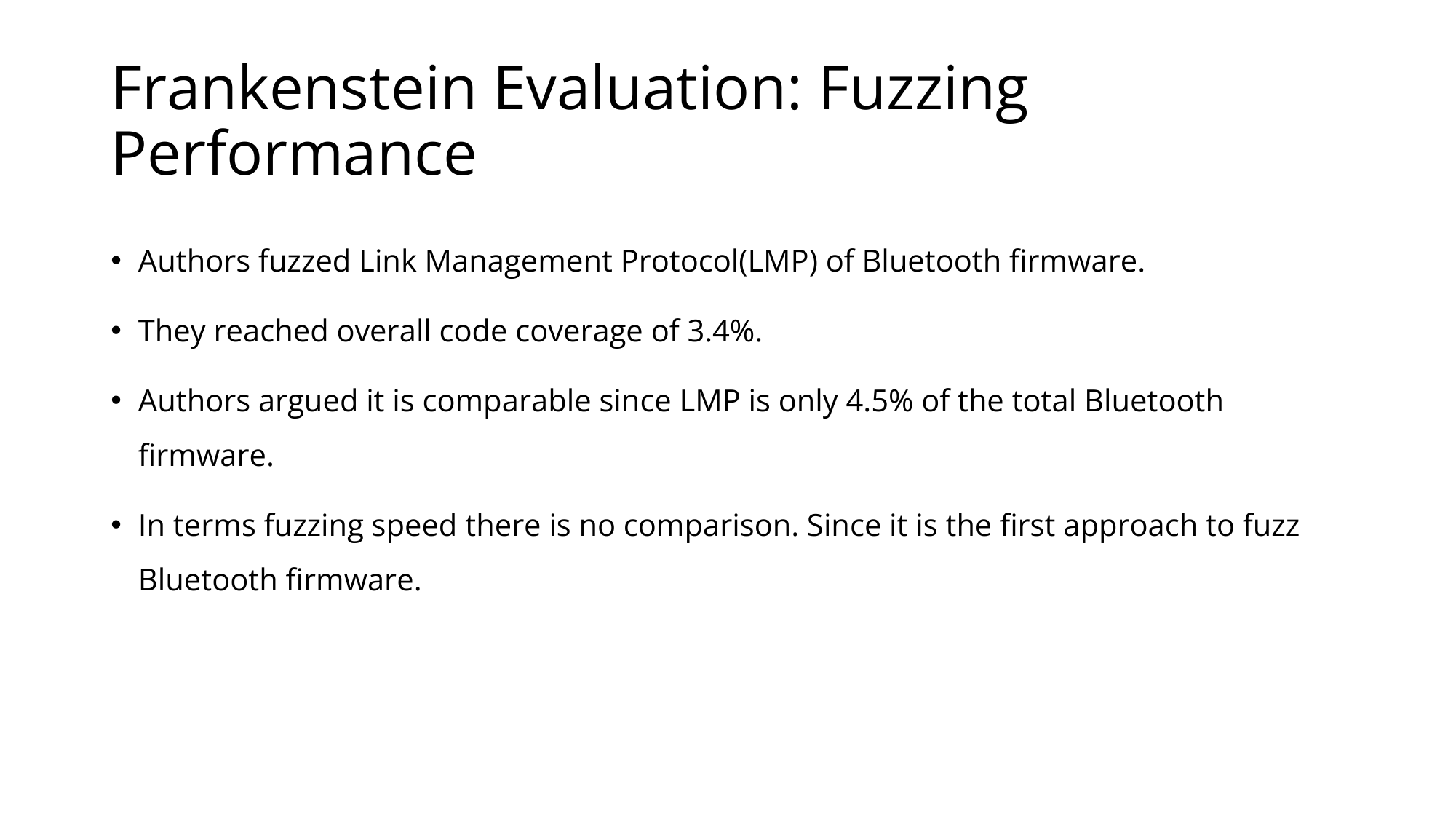

# Frankenstein Evaluation: Fuzzing Performance
Authors fuzzed Link Management Protocol(LMP) of Bluetooth firmware.
They reached overall code coverage of 3.4%.
Authors argued it is comparable since LMP is only 4.5% of the total Bluetooth firmware.
In terms fuzzing speed there is no comparison. Since it is the first approach to fuzz Bluetooth firmware.